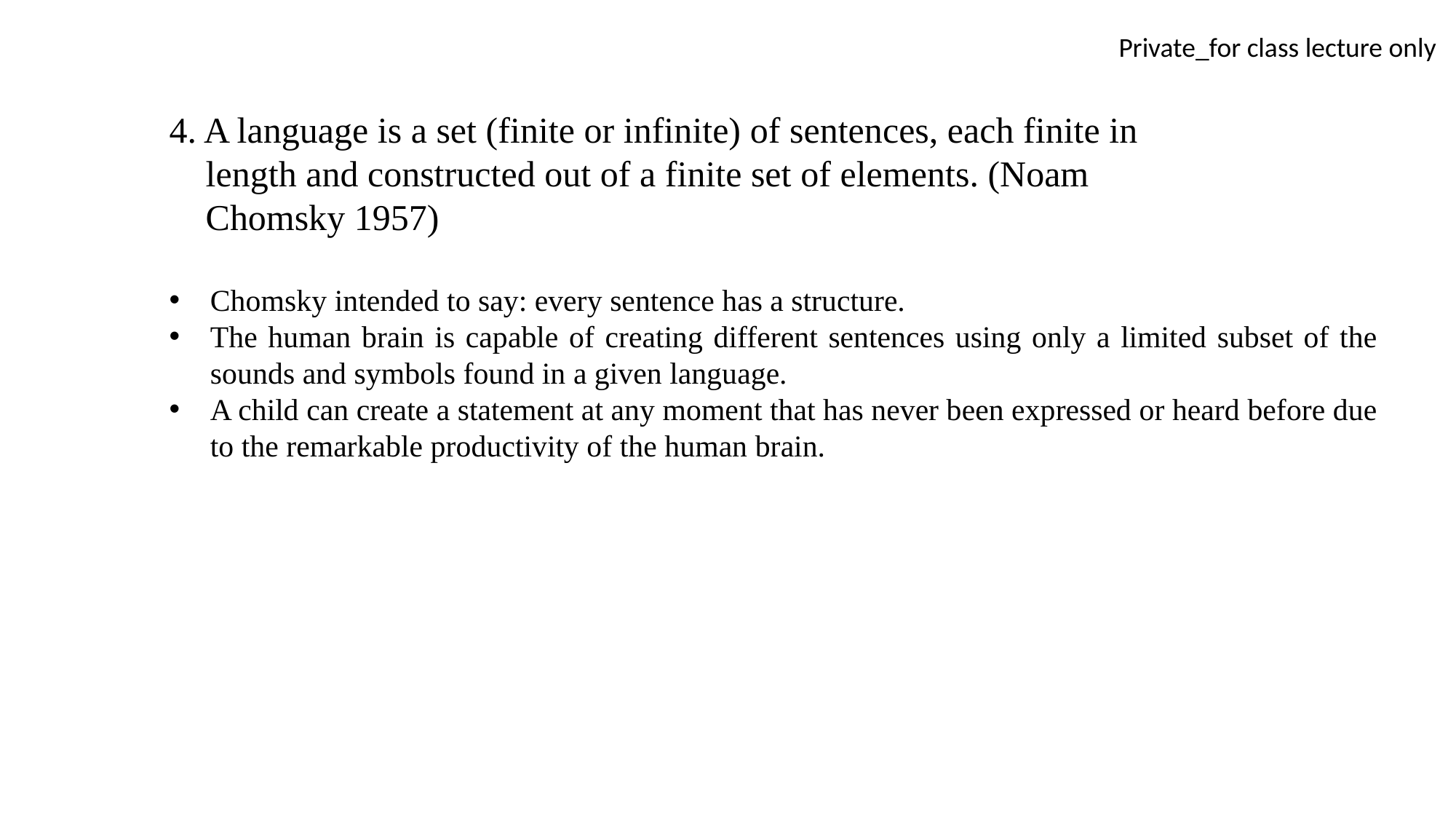

4. A language is a set (finite or infinite) of sentences, each finite in
    length and constructed out of a finite set of elements. (Noam
    Chomsky 1957)

Chomsky intended to say: every sentence has a structure.
The human brain is capable of creating different sentences using only a limited subset of the sounds and symbols found in a given language.
A child can create a statement at any moment that has never been expressed or heard before due to the remarkable productivity of the human brain.